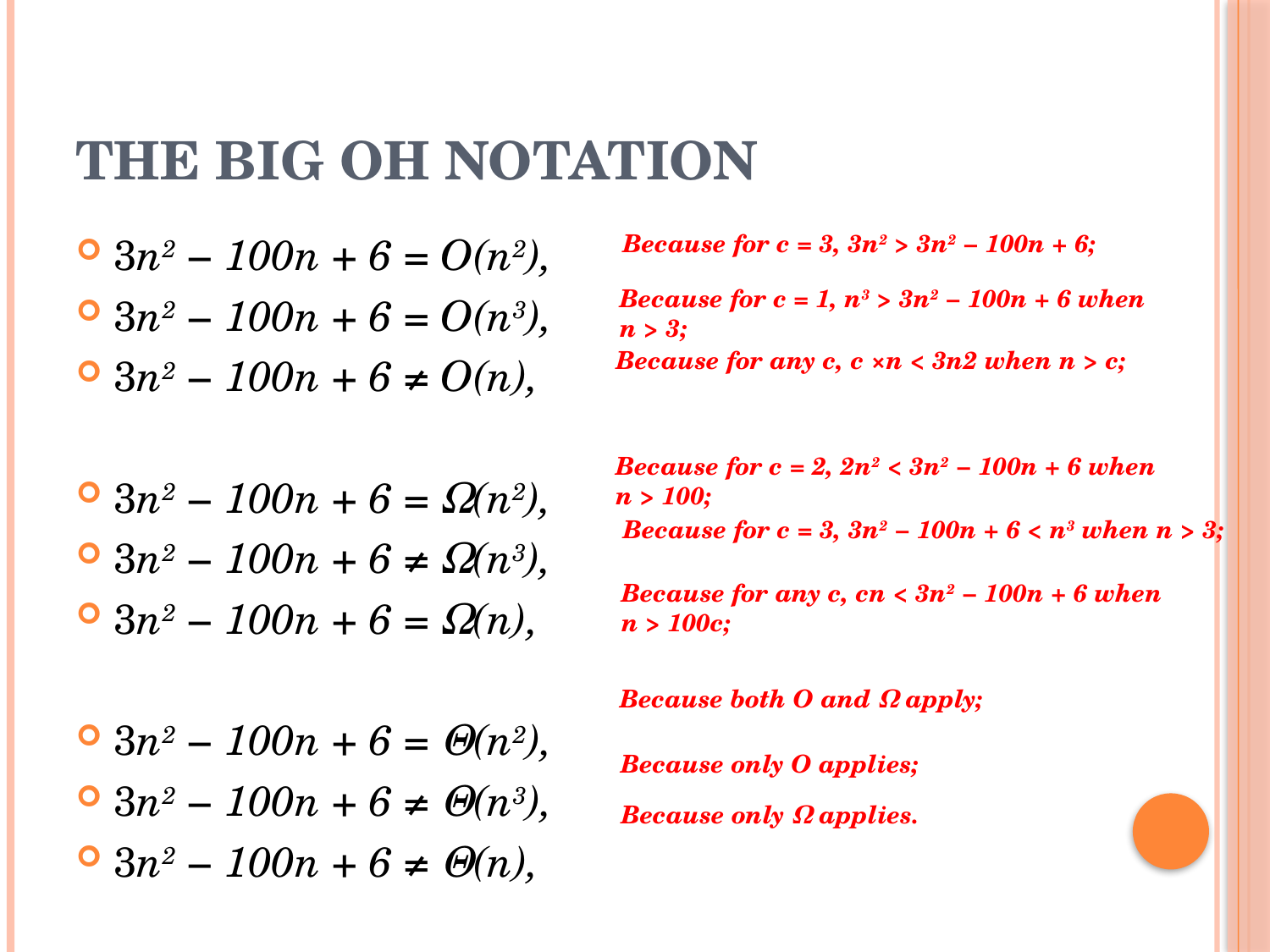

# The Big Oh Notation
Because for c = 3, 3n2 > 3n2 − 100n + 6;
3n2 − 100n + 6 = O(n2),
3n2 − 100n + 6 = O(n3),
3n2 − 100n + 6 ≠ O(n),

3n2 − 100n + 6 = Ω(n2),
3n2 − 100n + 6 ≠ Ω(n3),
3n2 − 100n + 6 = Ω(n),

3n2 − 100n + 6 = Θ(n2),
3n2 − 100n + 6 ≠ Θ(n3),
3n2 − 100n + 6 ≠ Θ(n),
Because for c = 1, n3 > 3n2 − 100n + 6 when n > 3;
Because for any c, c ×n < 3n2 when n > c;
Because for c = 2, 2n2 < 3n2 − 100n + 6 when n > 100;
Because for c = 3, 3n2 − 100n + 6 < n3 when n > 3;
Because for any c, cn < 3n2 − 100n + 6 when n > 100c;
Because both O and Ω apply;
Because only O applies;
Because only Ω applies.